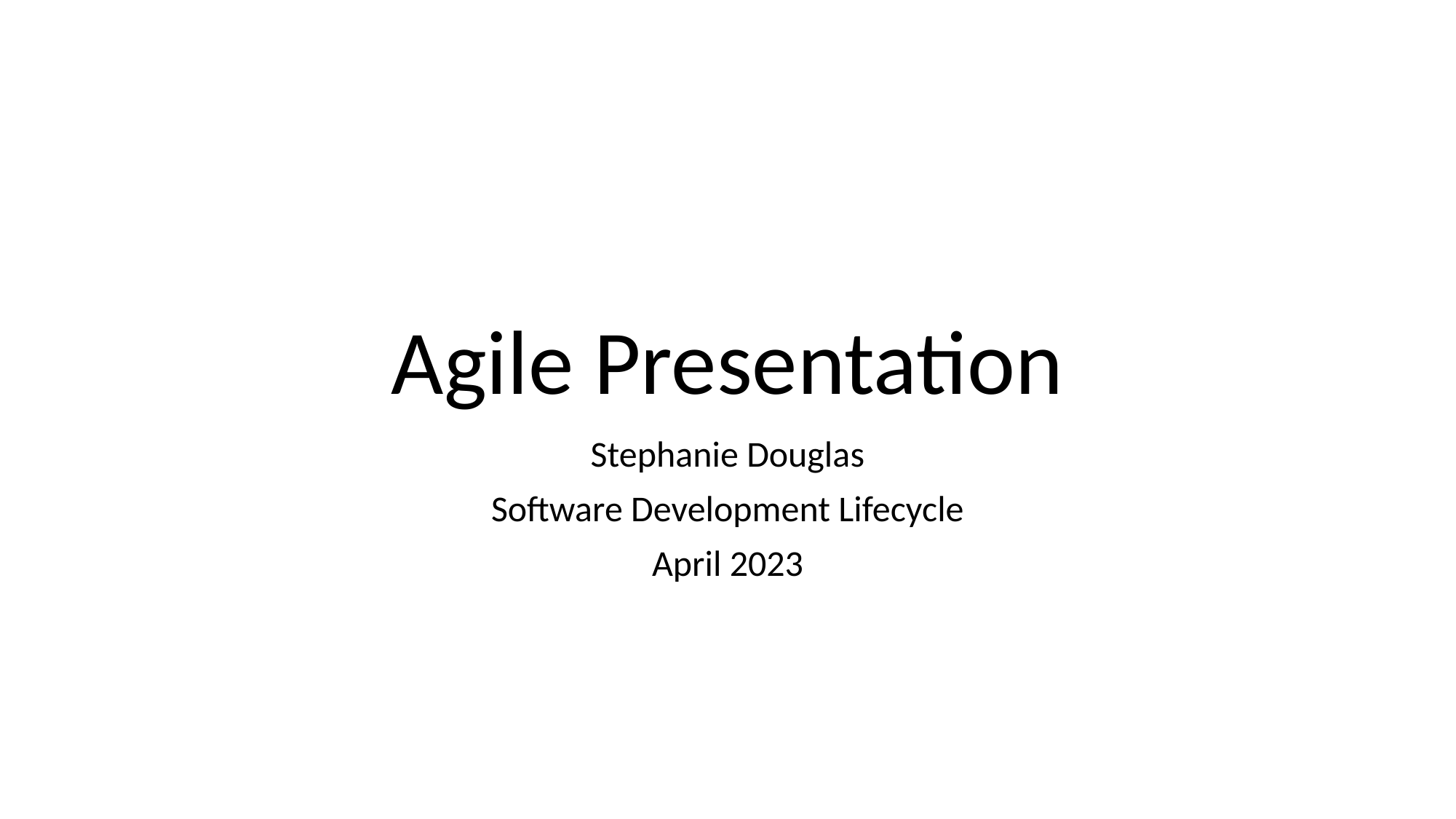

# Agile Presentation
Stephanie Douglas
Software Development Lifecycle
April 2023